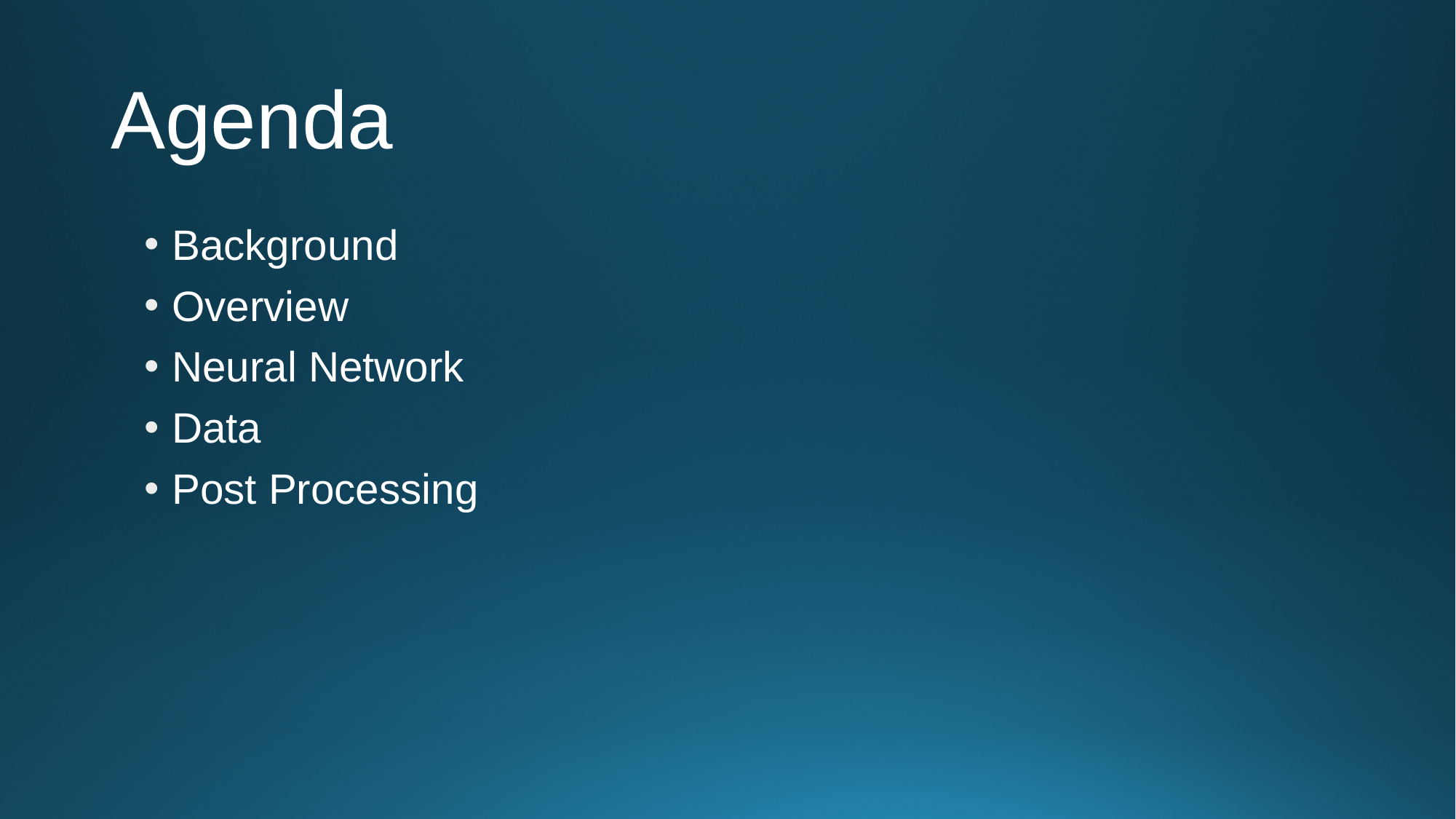

# Agenda
Background
Overview
Neural Network
Data
Post Processing